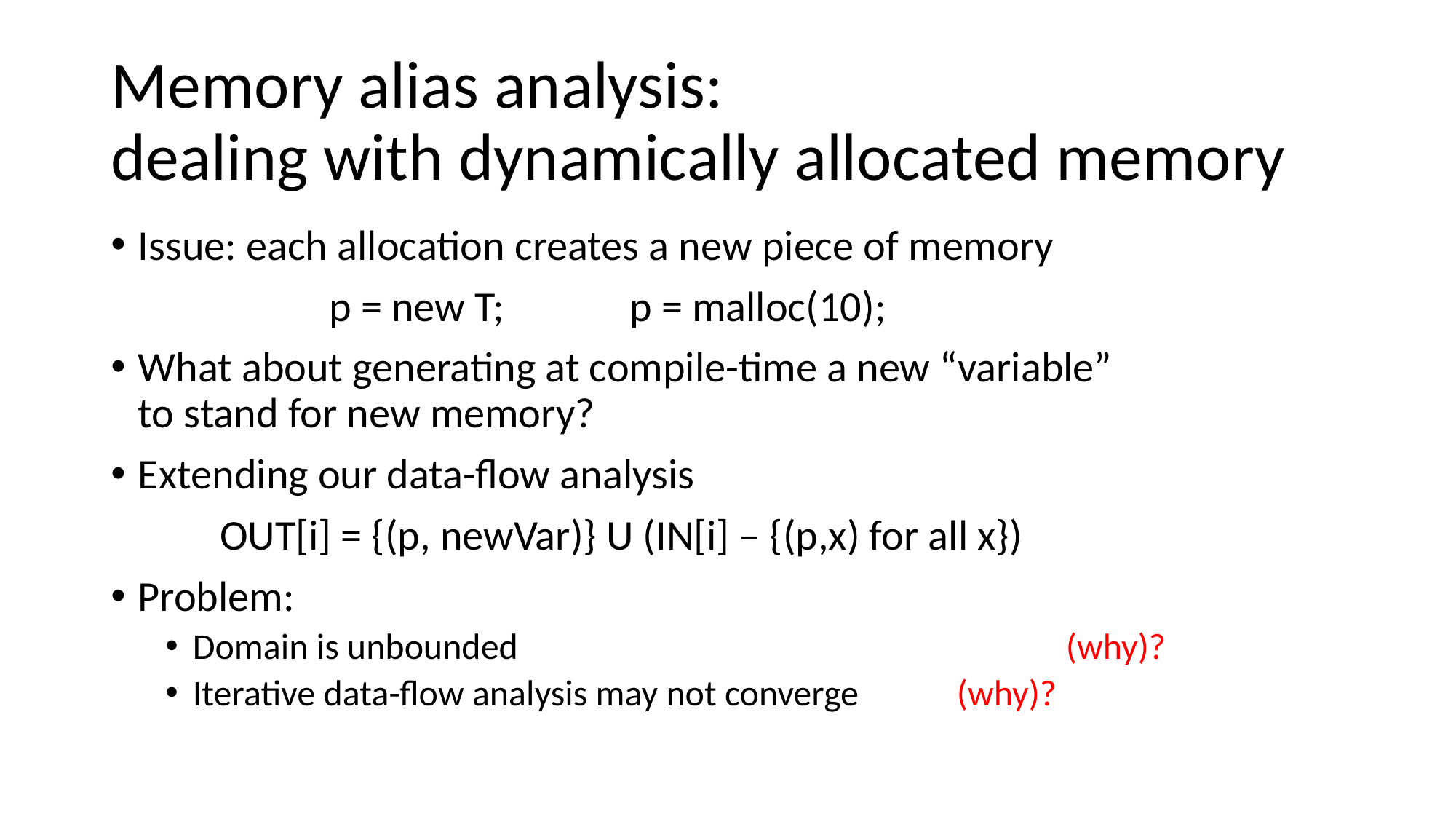

# Memory alias analysis: dealing with dynamically allocated memory
Issue: each allocation creates a new piece of memory
		p = new T;             p = malloc(10);
What about generating at compile-time a new “variable”
to stand for new memory?
Extending our data-flow analysis
	OUT[i] = {(p, newVar)} U (IN[i] – {(p,x) for all x})
Problem:
Domain is unbounded   					(why)?
Iterative data-flow analysis may not converge    	(why)?